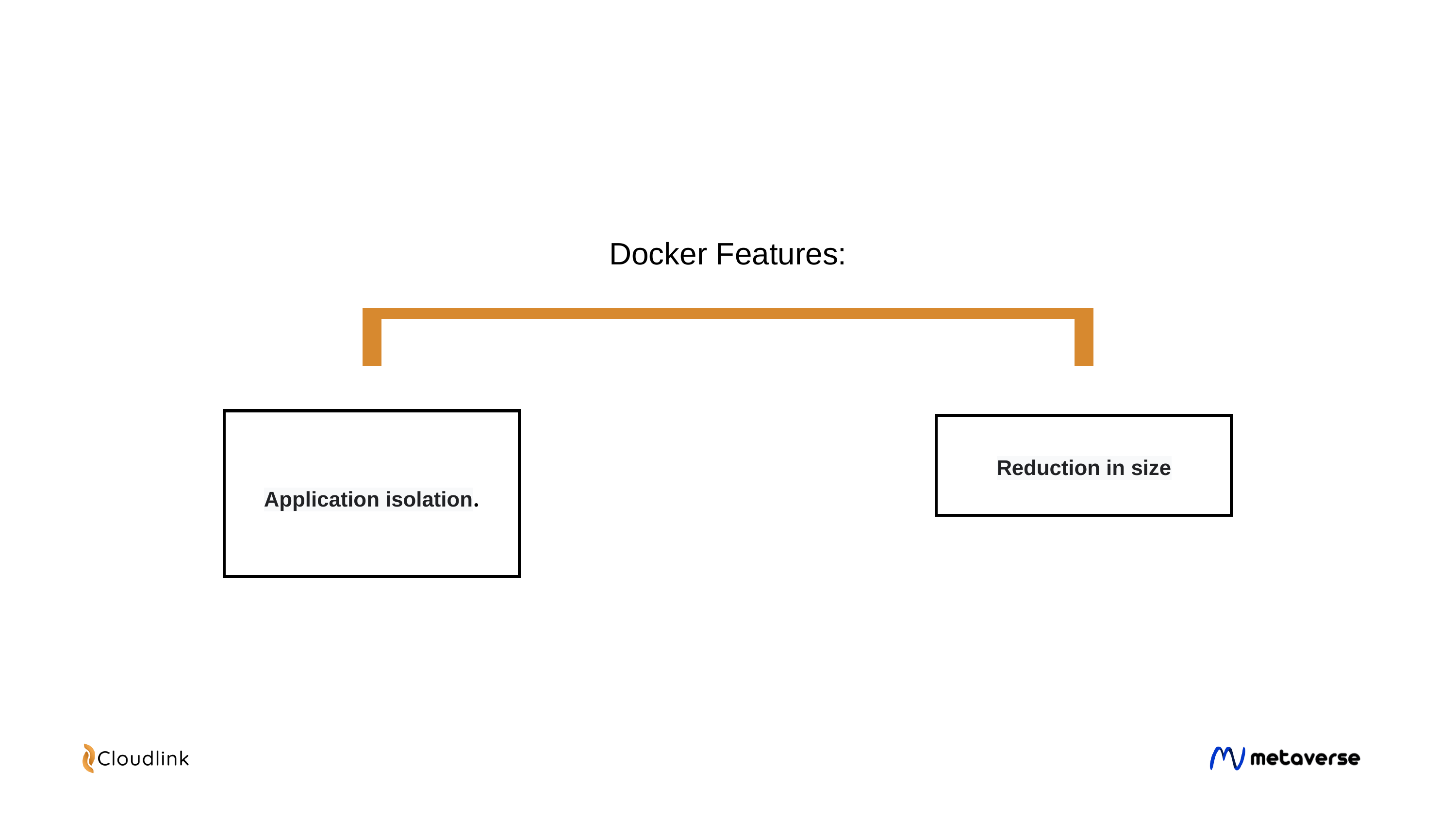

Docker Features:

Reduction in size

Application isolation.